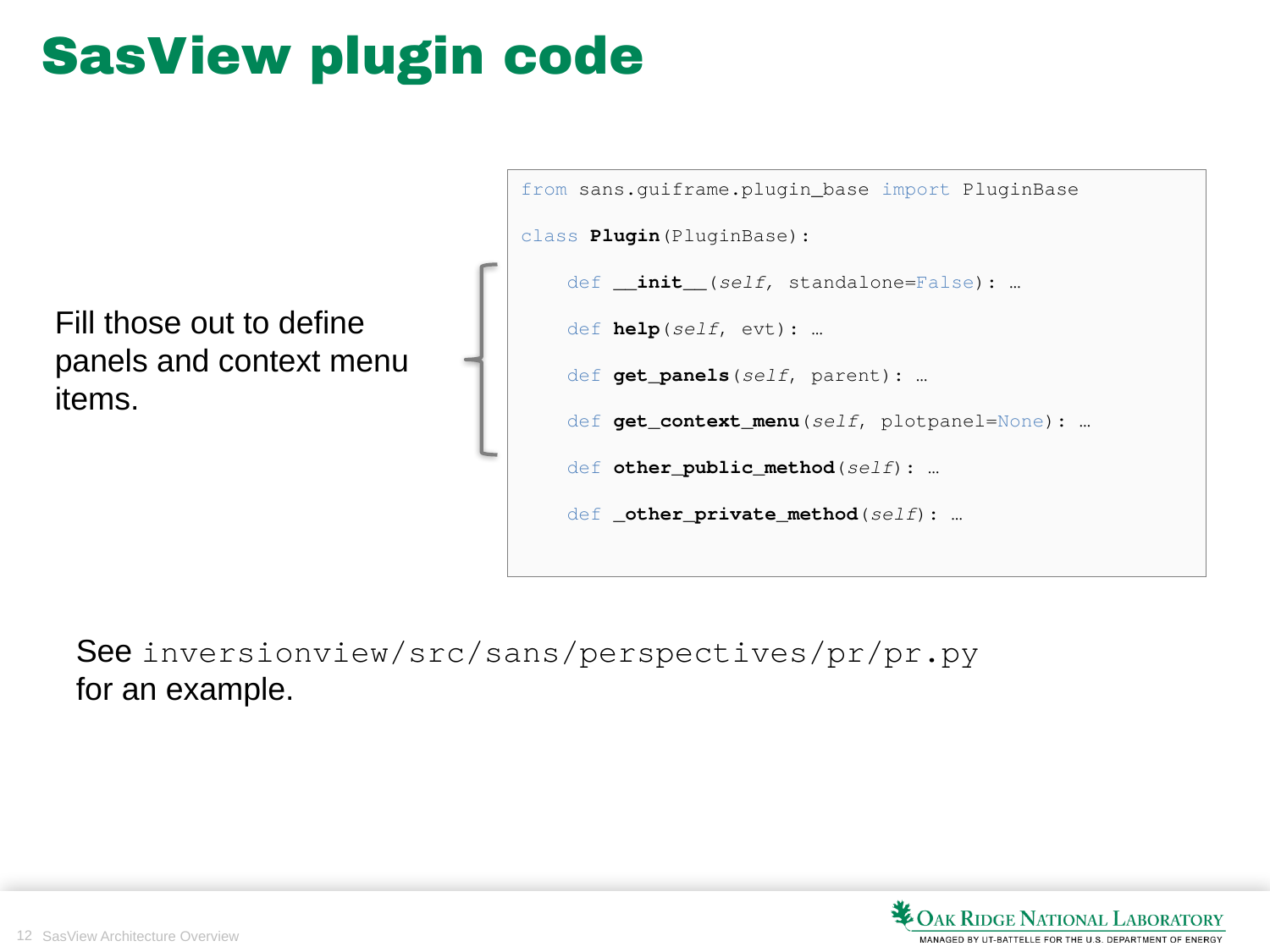

# SasView plugin code
from sans.guiframe.plugin_base import PluginBase

class Plugin(PluginBase):

    def __init__(self, standalone=False): …

    def help(self, evt): …

    def get_panels(self, parent): …

    def get_context_menu(self, plotpanel=None): …

    def other_public_method(self): …

    def _other_private_method(self): …

Fill those out to define panels and context menu items.
See inversionview/src/sans/perspectives/pr/pr.py for an example.